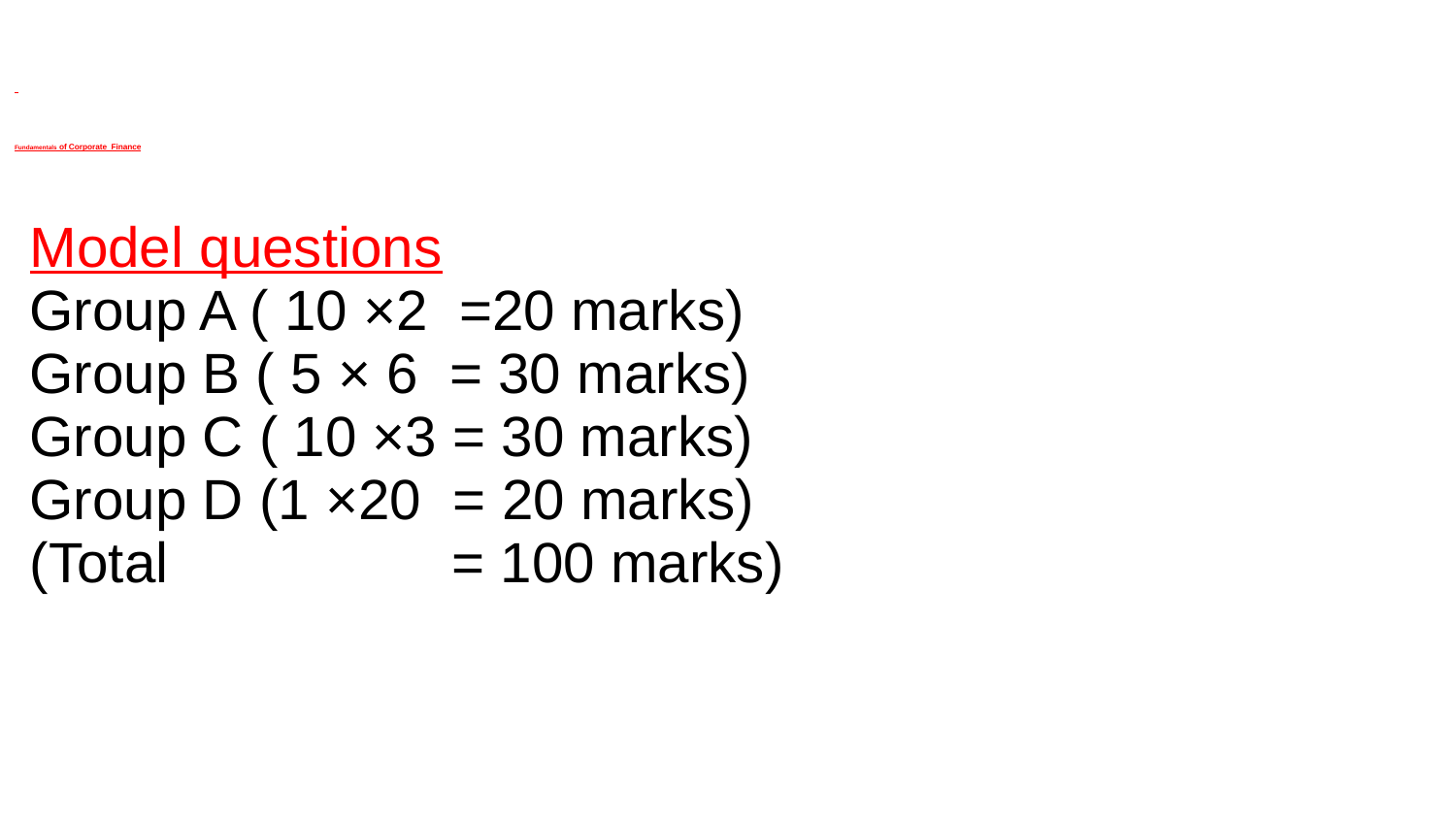

# Fundamentals of Corporate  Finance
Model questions
Group A ( 10 ×2  =20 marks)
Group B ( 5 × 6  = 30 marks)
Group C ( 10 ×3 = 30 marks)
Group D (1 ×20  = 20 marks)
(Total                  = 100 marks)